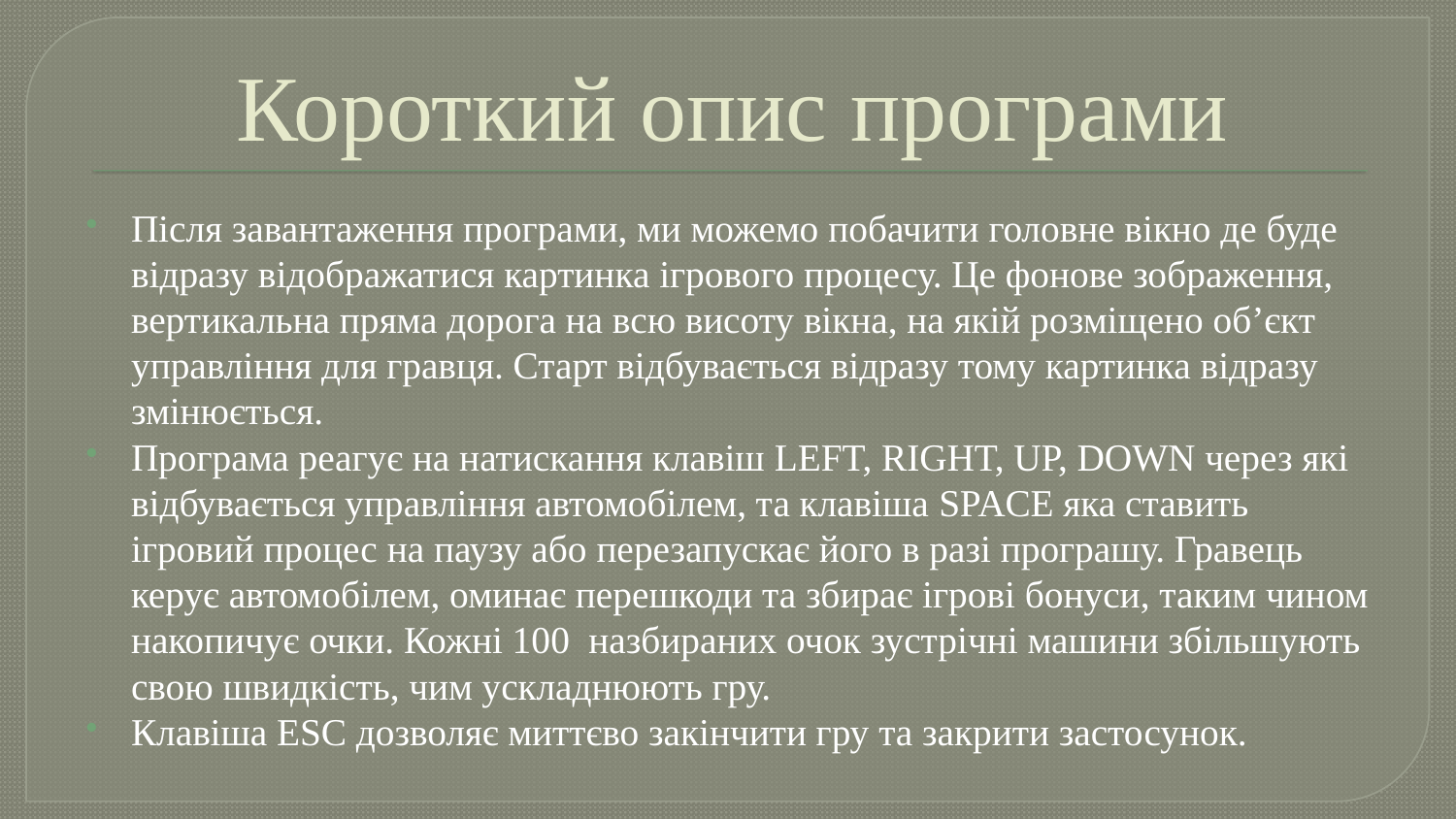

# Короткий опис програми
Після завантаження програми, ми можемо побачити головне вікно де буде відразу відображатися картинка ігрового процесу. Це фонове зображення, вертикальна пряма дорога на всю висоту вікна, на якій розміщено об’єкт управління для гравця. Старт відбувається відразу тому картинка відразу змінюється.
Програма реагує на натискання клавіш LEFT, RIGHT, UP, DOWN через які відбувається управління автомобілем, та клавіша SPACE яка ставить ігровий процес на паузу або перезапускає його в разі програшу. Гравець керує автомобілем, оминає перешкоди та збирає ігрові бонуси, таким чином накопичує очки. Кожні 100  назбираних очок зустрічні машини збільшують свою швидкість, чим ускладнюють гру.
Клавіша ESC дозволяє миттєво закінчити гру та закрити застосунок.